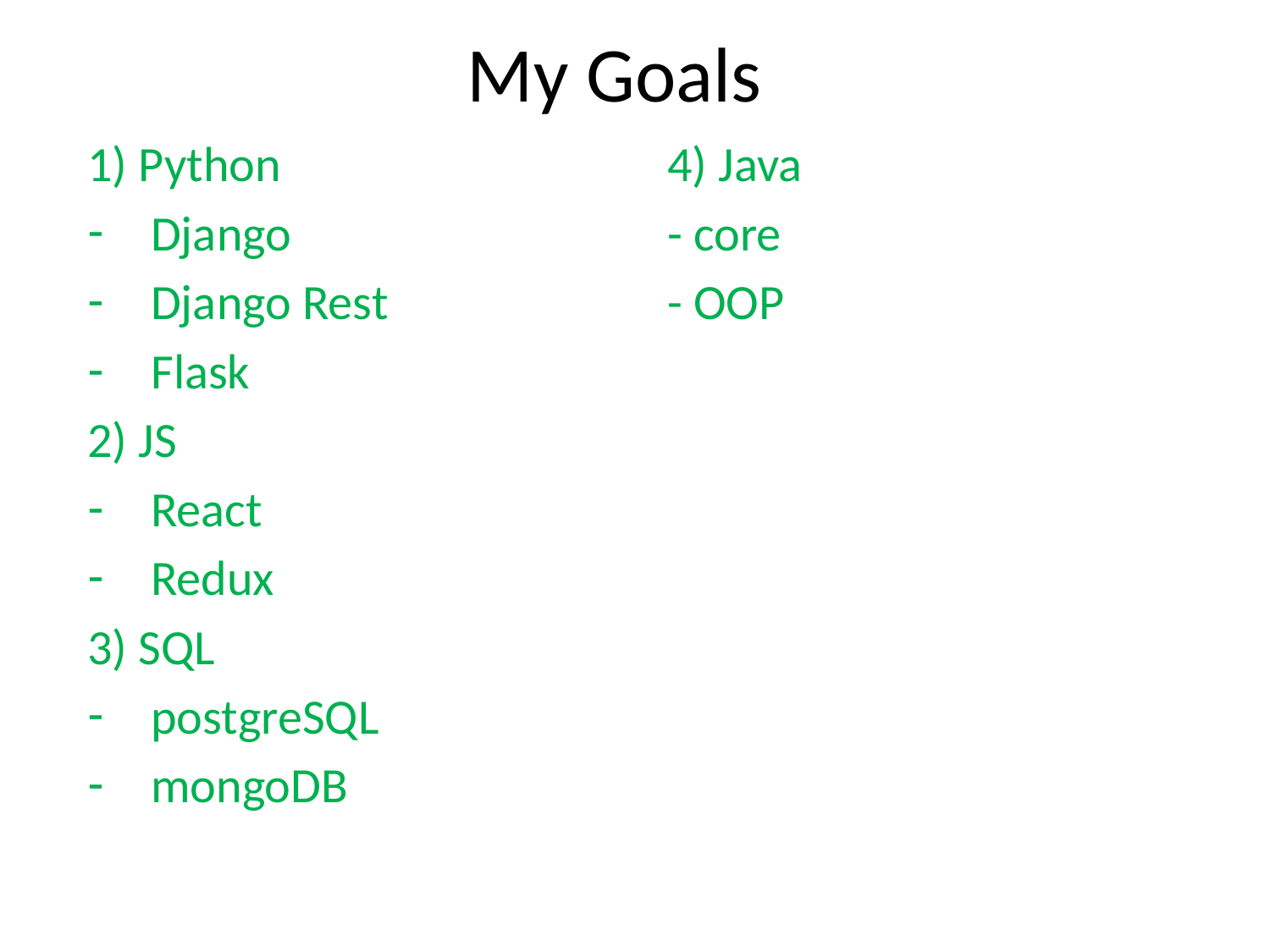

My Goals
1) Python
Django
Django Rest
Flask
2) JS
React
Redux
3) SQL
postgreSQL
mongoDB
4) Java
- core
- OOP